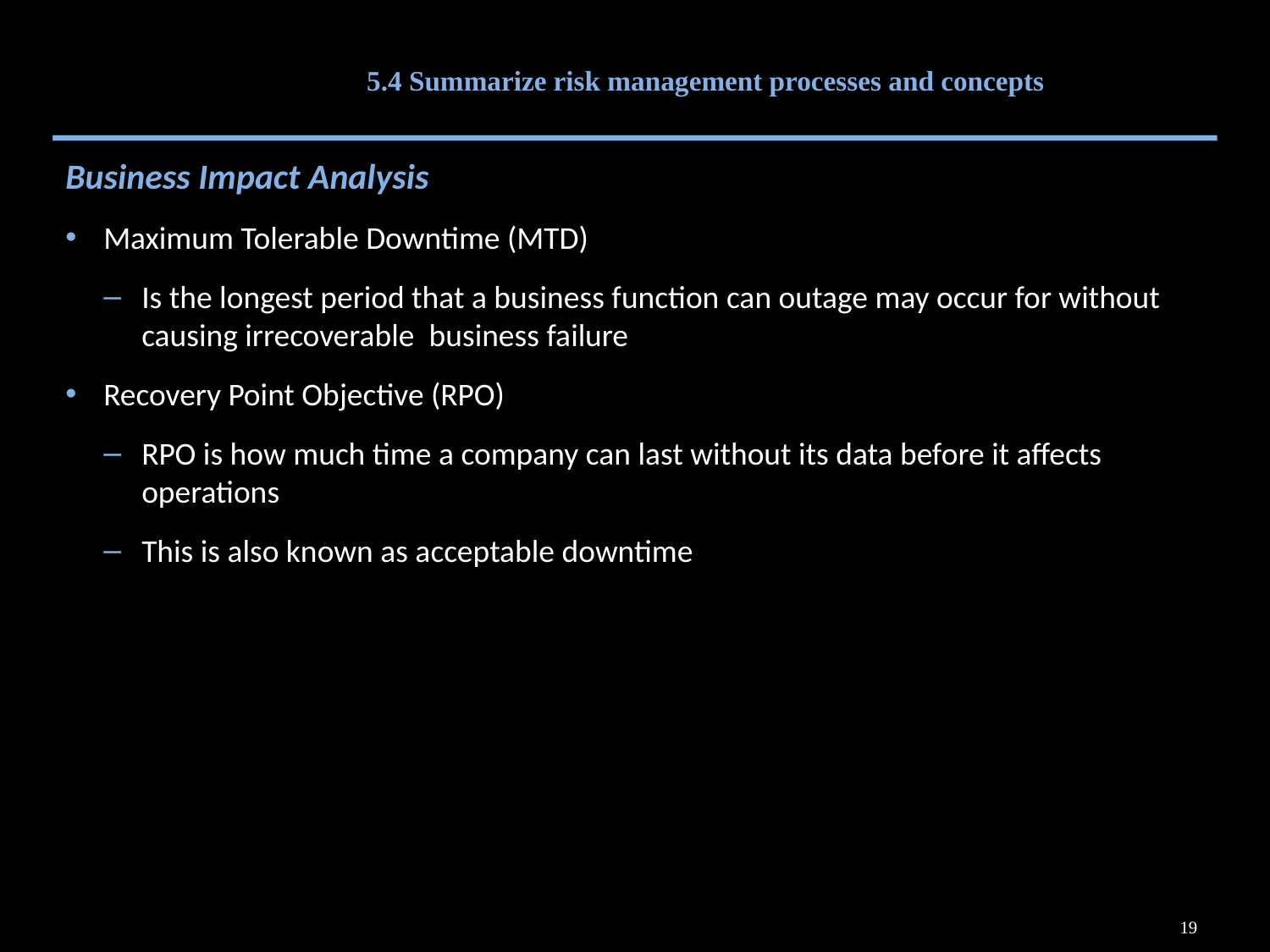

# 5.4 Summarize risk management processes and concepts
Business Impact Analysis
Maximum Tolerable Downtime (MTD)
Is the longest period that a business function can outage may occur for without causing irrecoverable  business failure
Recovery Point Objective (RPO)
RPO is how much time a company can last without its data before it affects operations
This is also known as acceptable downtime

19